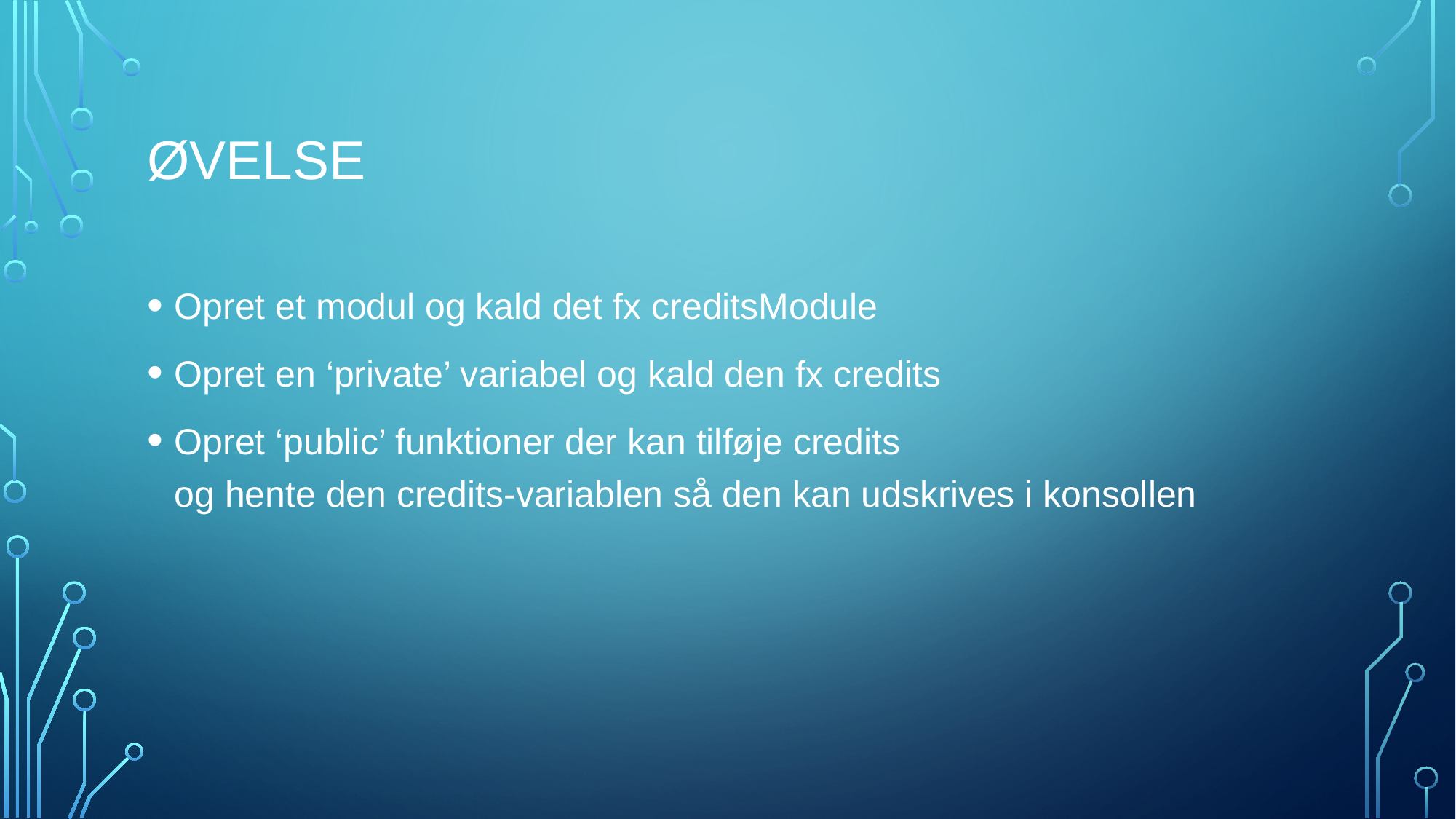

# Øvelse
Opret et modul og kald det fx creditsModule
Opret en ‘private’ variabel og kald den fx credits
Opret ‘public’ funktioner der kan tilføje credits
og hente den credits-variablen så den kan udskrives i konsollen